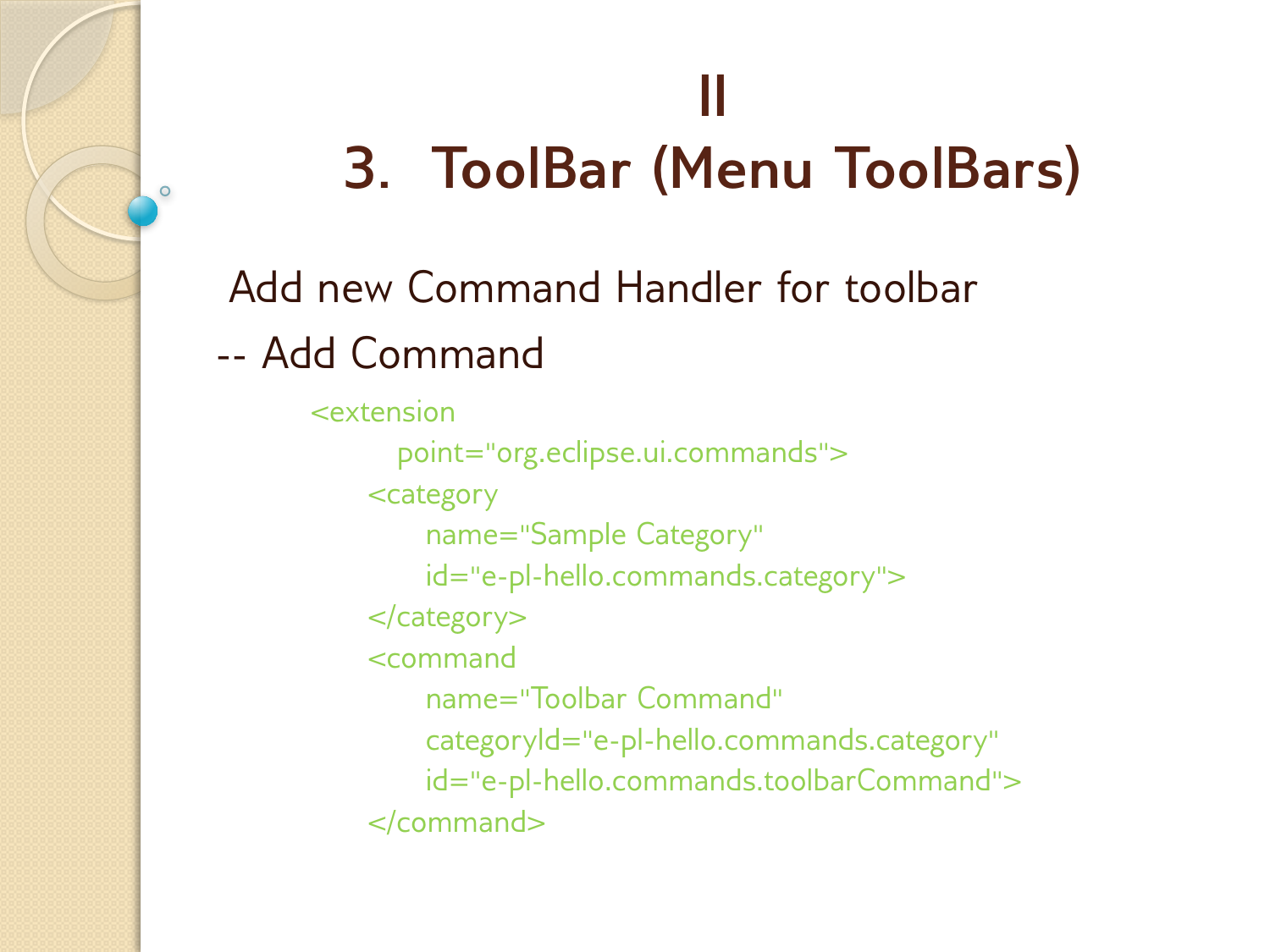

# II 3.  ToolBar (Menu ToolBars)

 Add new Command Handler for toolbar
-- Add Command
<extension
         point="org.eclipse.ui.commands">
      <category
            name="Sample Category"
            id="e-pl-hello.commands.category">
      </category>
      <command
            name="Toolbar Command"
            categoryId="e-pl-hello.commands.category"
            id="e-pl-hello.commands.toolbarCommand">
      </command>